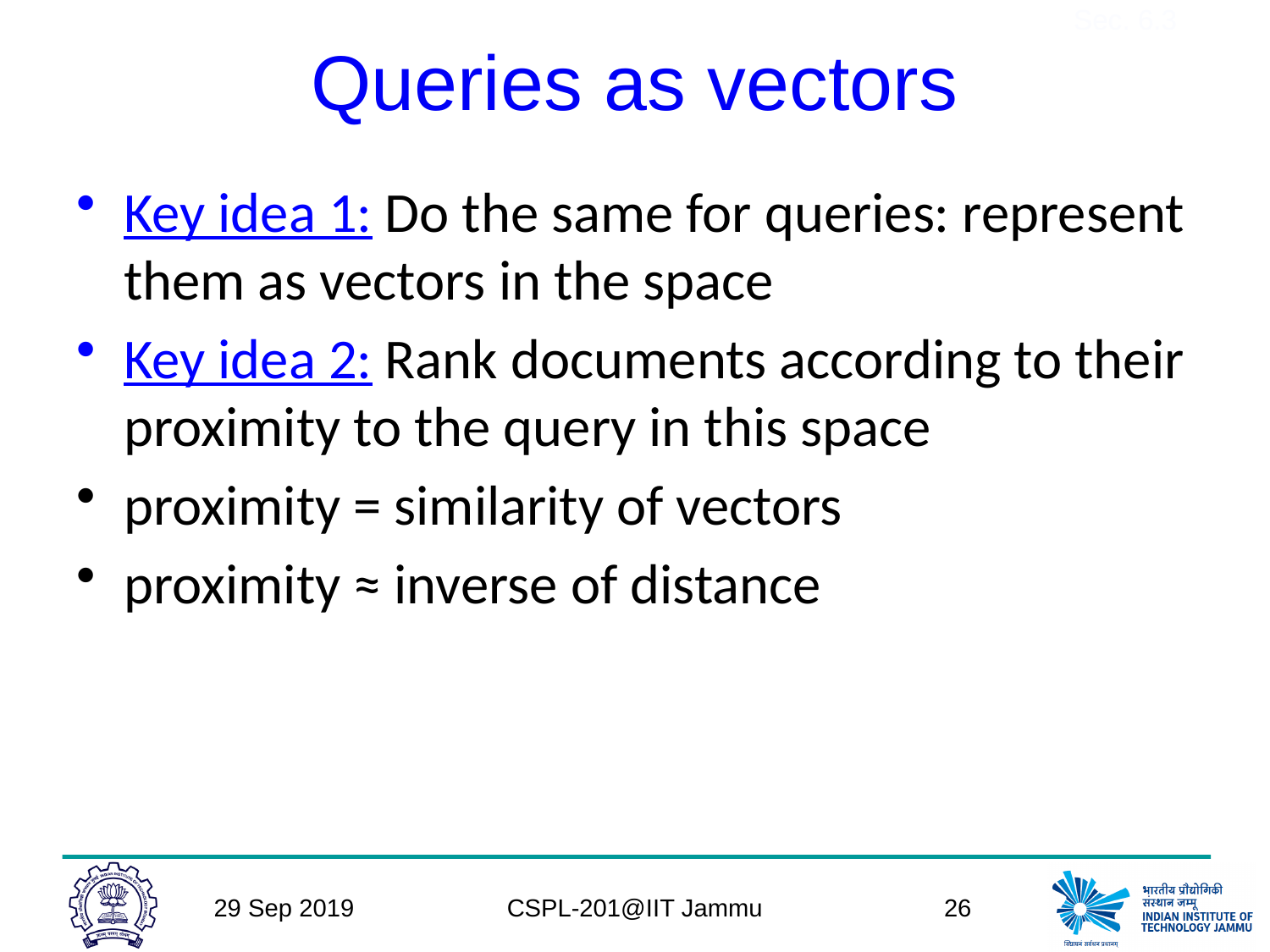

# Queries as vectors
Sec. 6.3
Key idea 1: Do the same for queries: represent them as vectors in the space
Key idea 2: Rank documents according to their proximity to the query in this space
proximity = similarity of vectors
proximity ≈ inverse of distance
29 Sep 2019
CSPL-201@IIT Jammu
26